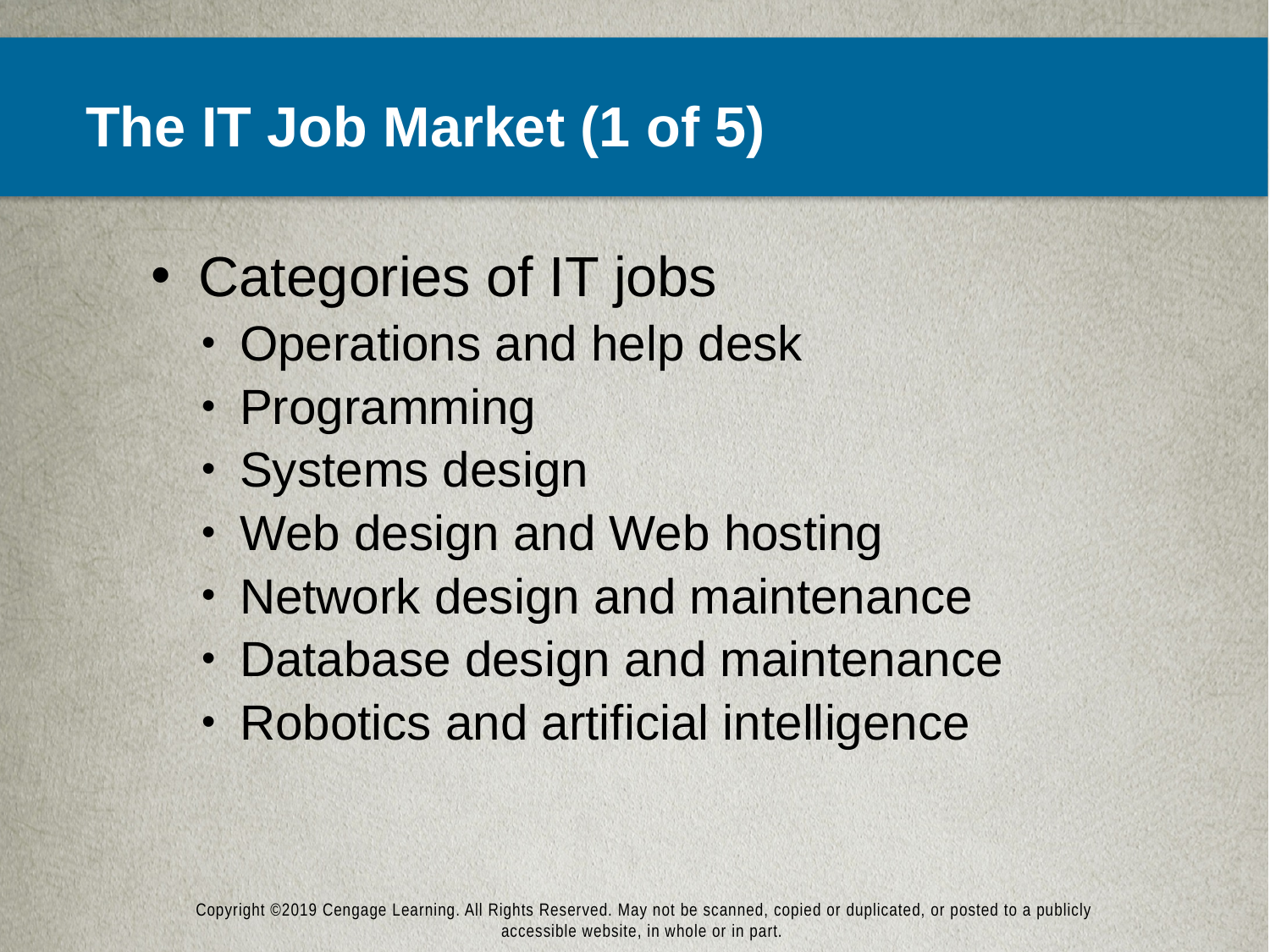

# The IT Job Market (1 of 5)
Categories of IT jobs
Operations and help desk
Programming
Systems design
Web design and Web hosting
Network design and maintenance
Database design and maintenance
Robotics and artificial intelligence